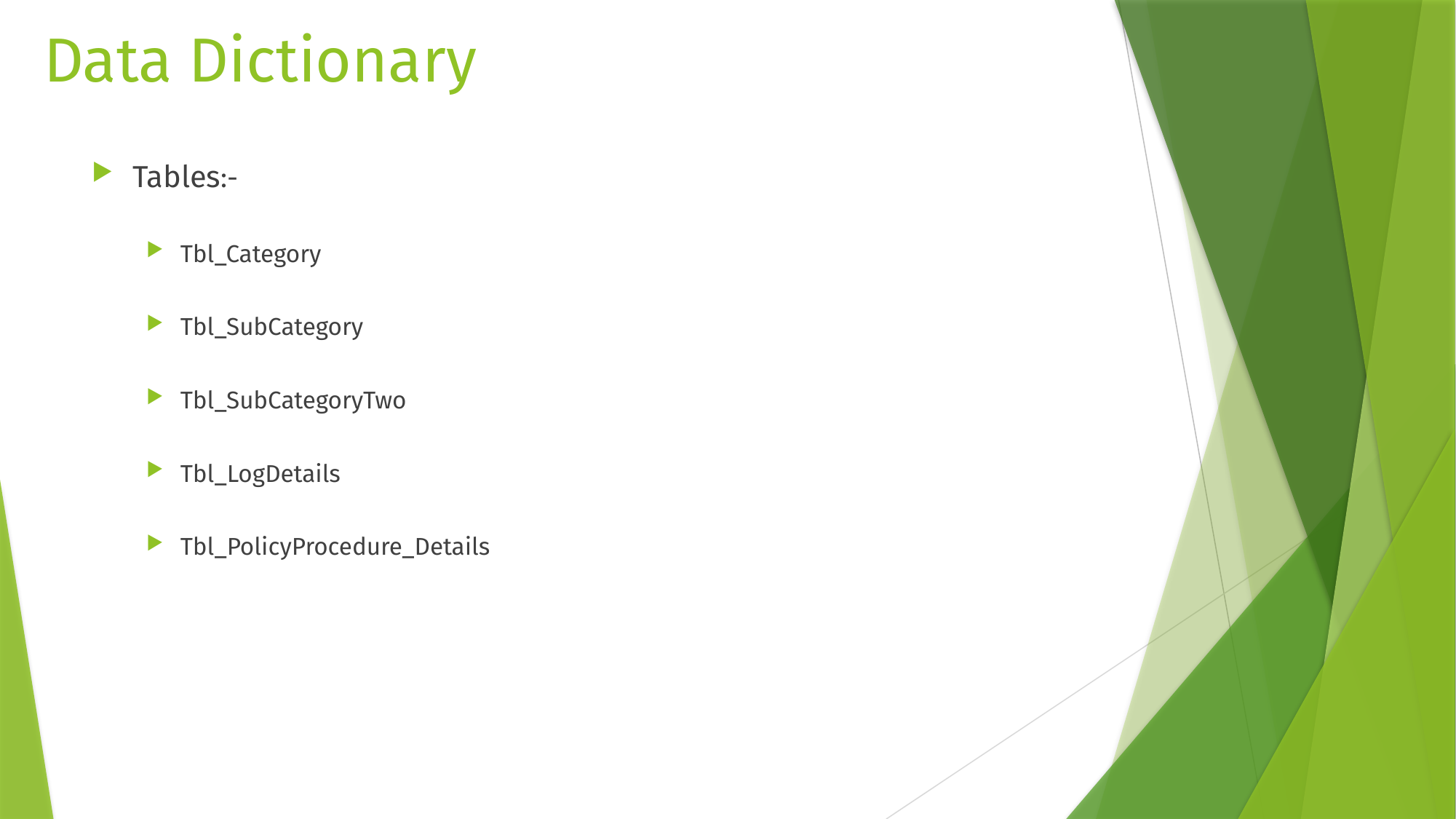

# Data Dictionary

Tables:-
Tbl_Category
Tbl_SubCategory
Tbl_SubCategoryTwo
Tbl_LogDetails
Tbl_PolicyProcedure_Details